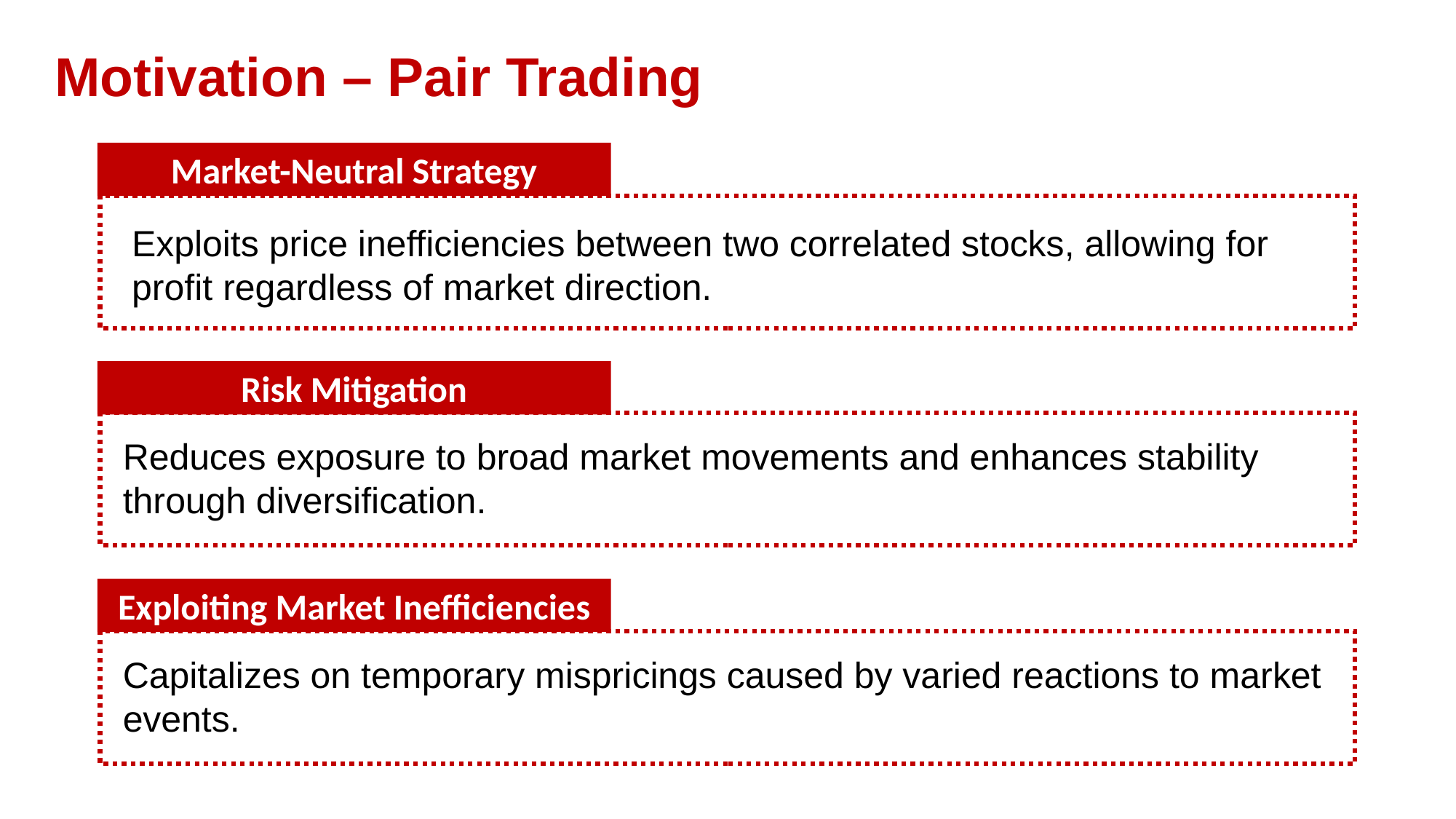

# Motivation – Pair Trading
Market-Neutral Strategy

Exploits price inefficiencies between two correlated stocks, allowing for profit regardless of market direction.

Risk Mitigation

Reduces exposure to broad market movements and enhances stability through diversification.
Exploiting Market Inefficiencies

Capitalizes on temporary mispricings caused by varied reactions to market events.